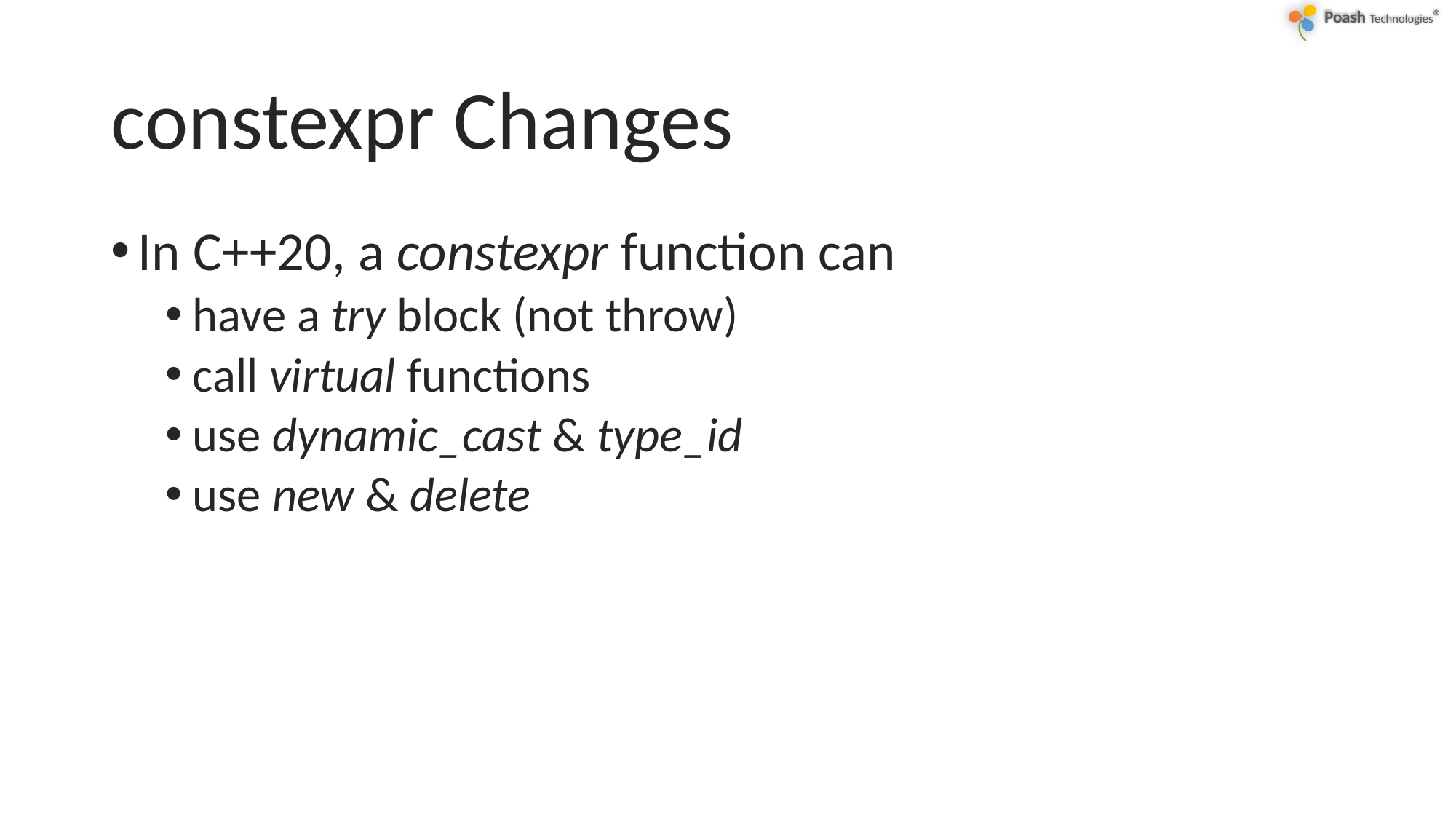

# constexpr Changes
In C++20, a constexpr function can
have a try block (not throw)
call virtual functions
use dynamic_cast & type_id
use new & delete